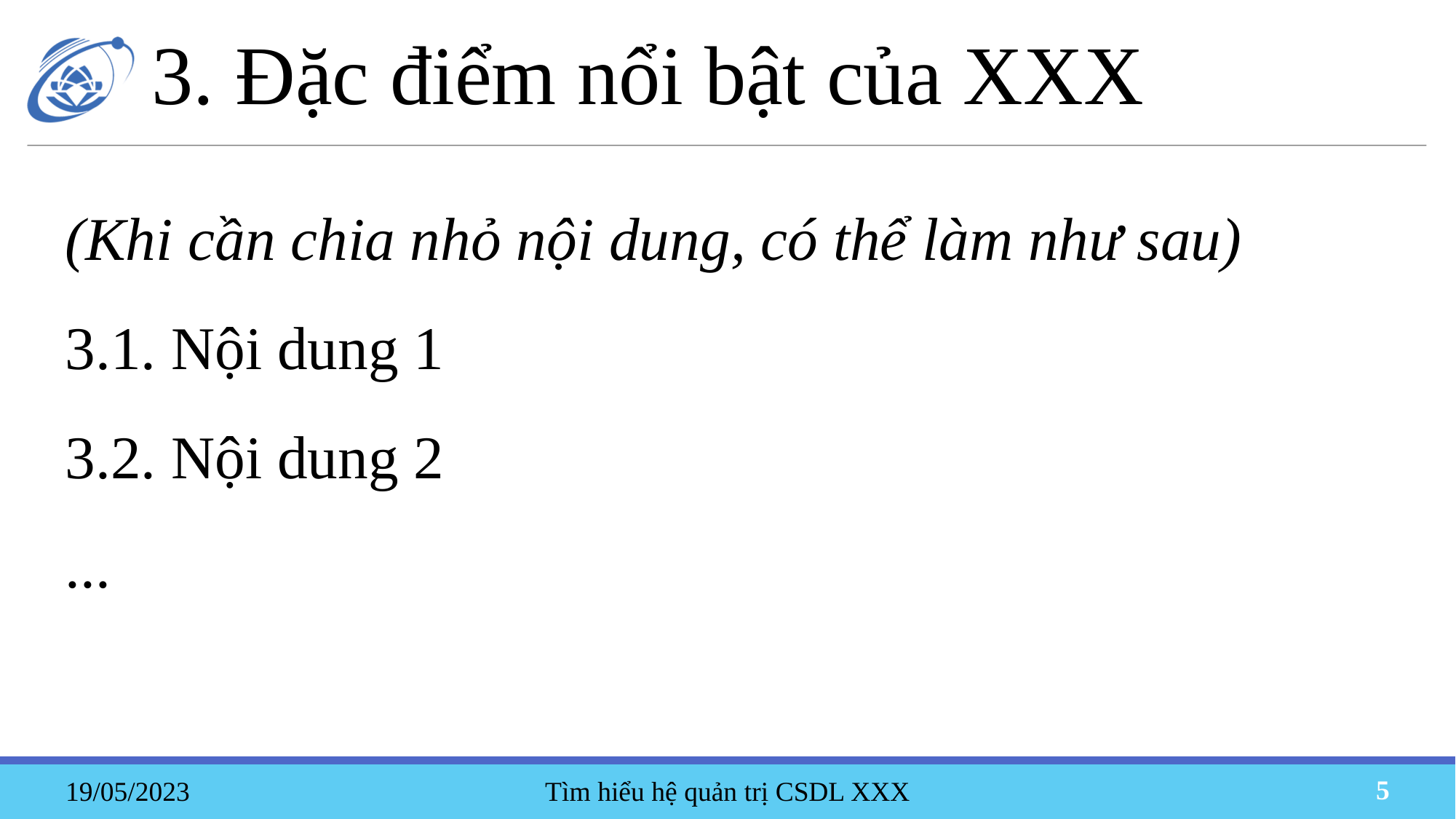

3. Đặc điểm nổi bật của XXX
(Khi cần chia nhỏ nội dung, có thể làm như sau)
3.1. Nội dung 1
3.2. Nội dung 2
...
Tìm hiểu hệ quản trị CSDL XXX
19/05/2023
5